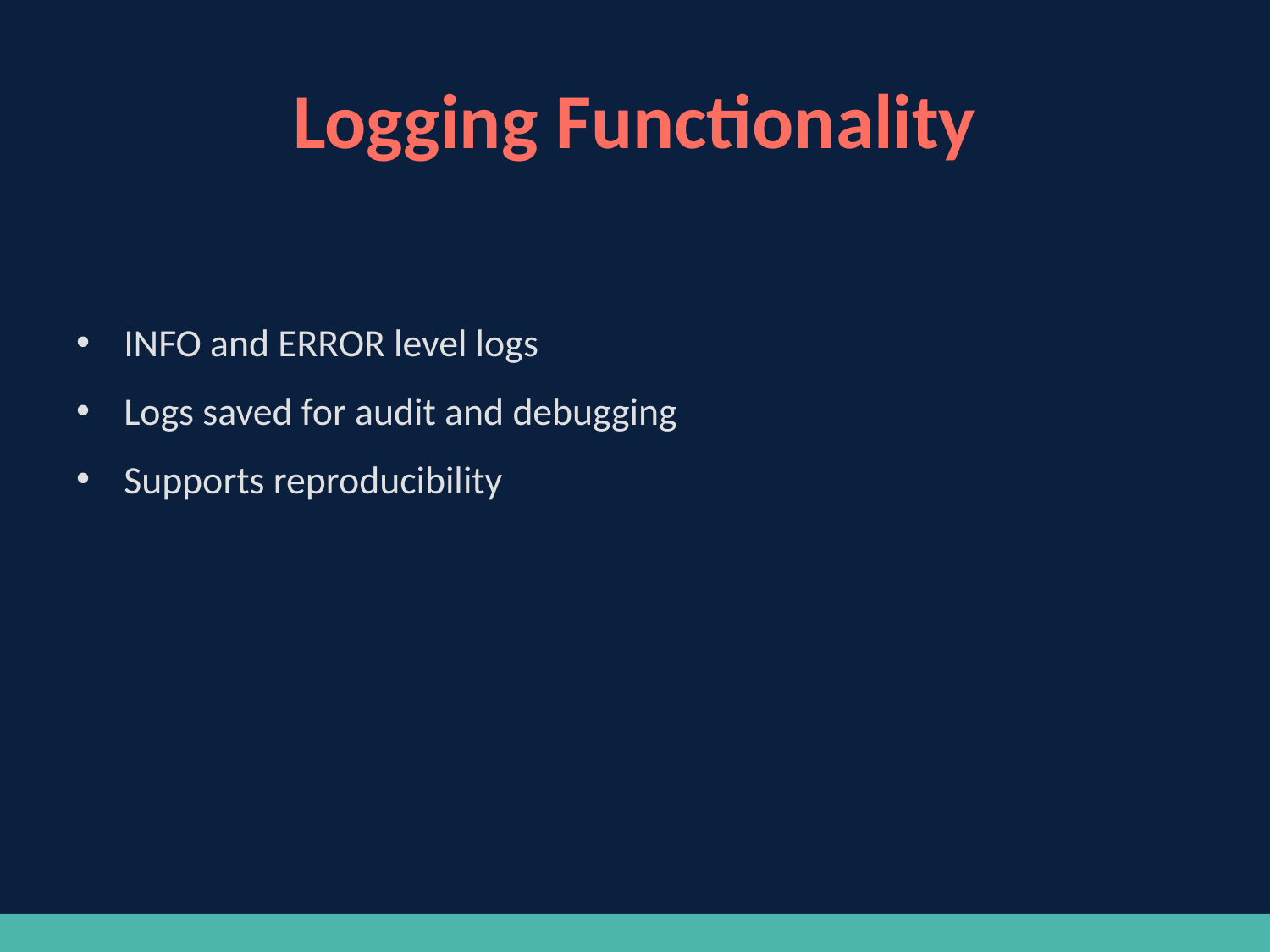

# Logging Functionality

INFO and ERROR level logs
Logs saved for audit and debugging
Supports reproducibility